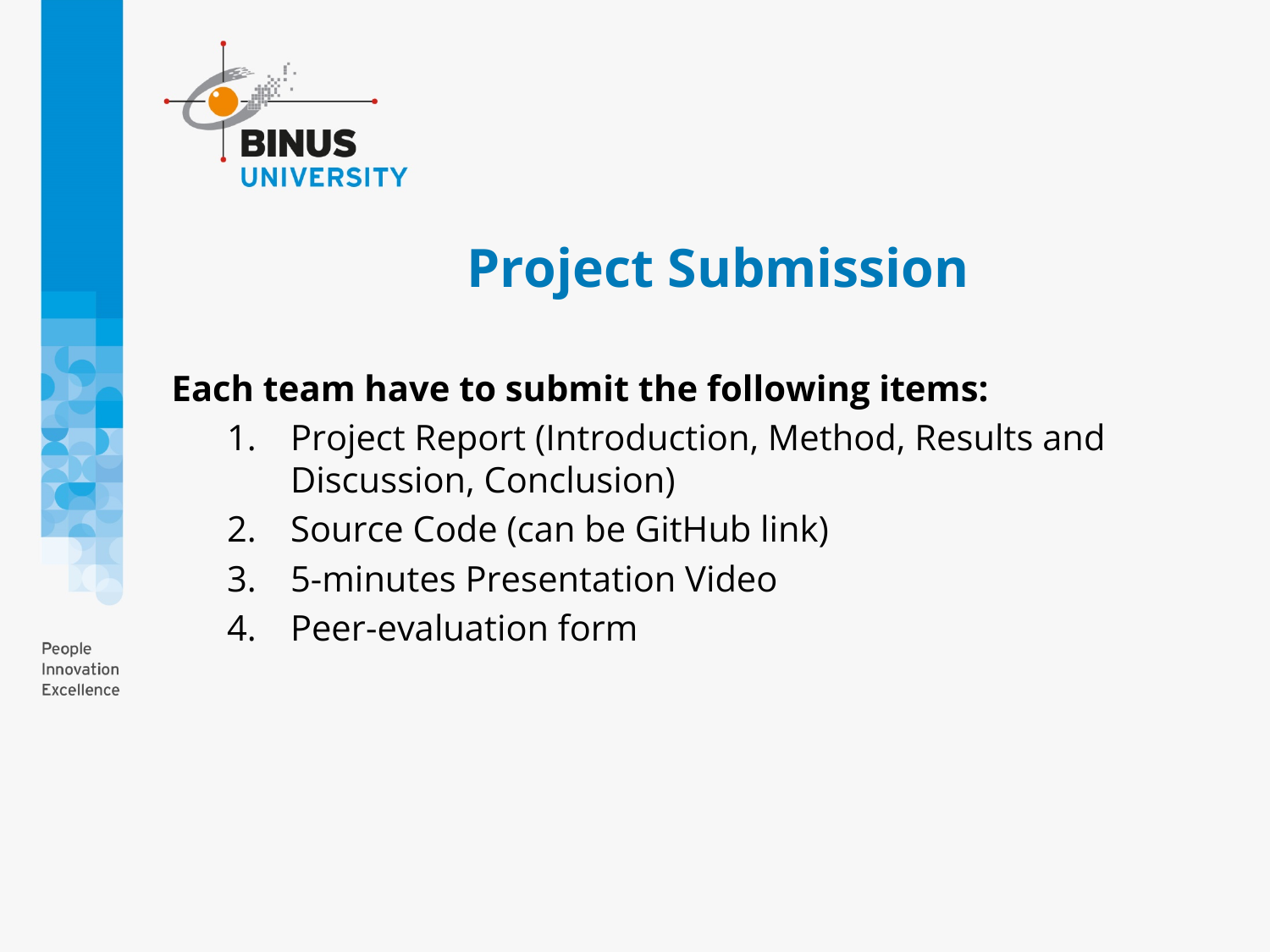

# Project Submission
Each team have to submit the following items:
Project Report (Introduction, Method, Results and Discussion, Conclusion)
Source Code (can be GitHub link)
5-minutes Presentation Video
Peer-evaluation form